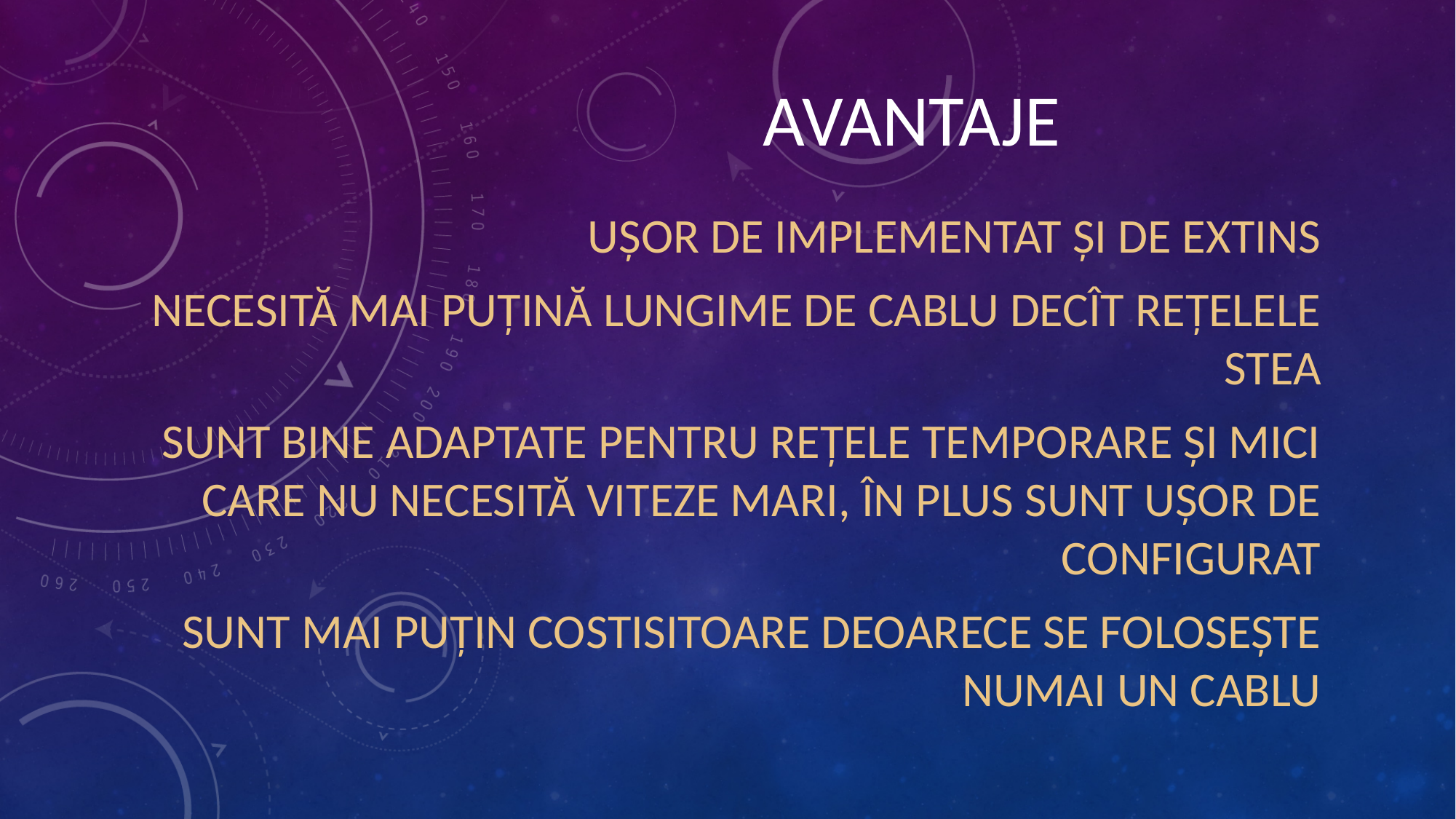

# avantaje
Ușor de implementat și de extins
Necesită mai puțină lungime de cablu decît rețelele stea
Sunt bine adaptate pentru rețele temporare și mici care nu necesită viteze mari, în plus sunt ușor de configurat
Sunt mai puțin costisitoare deoarece se folosește numai un cablu